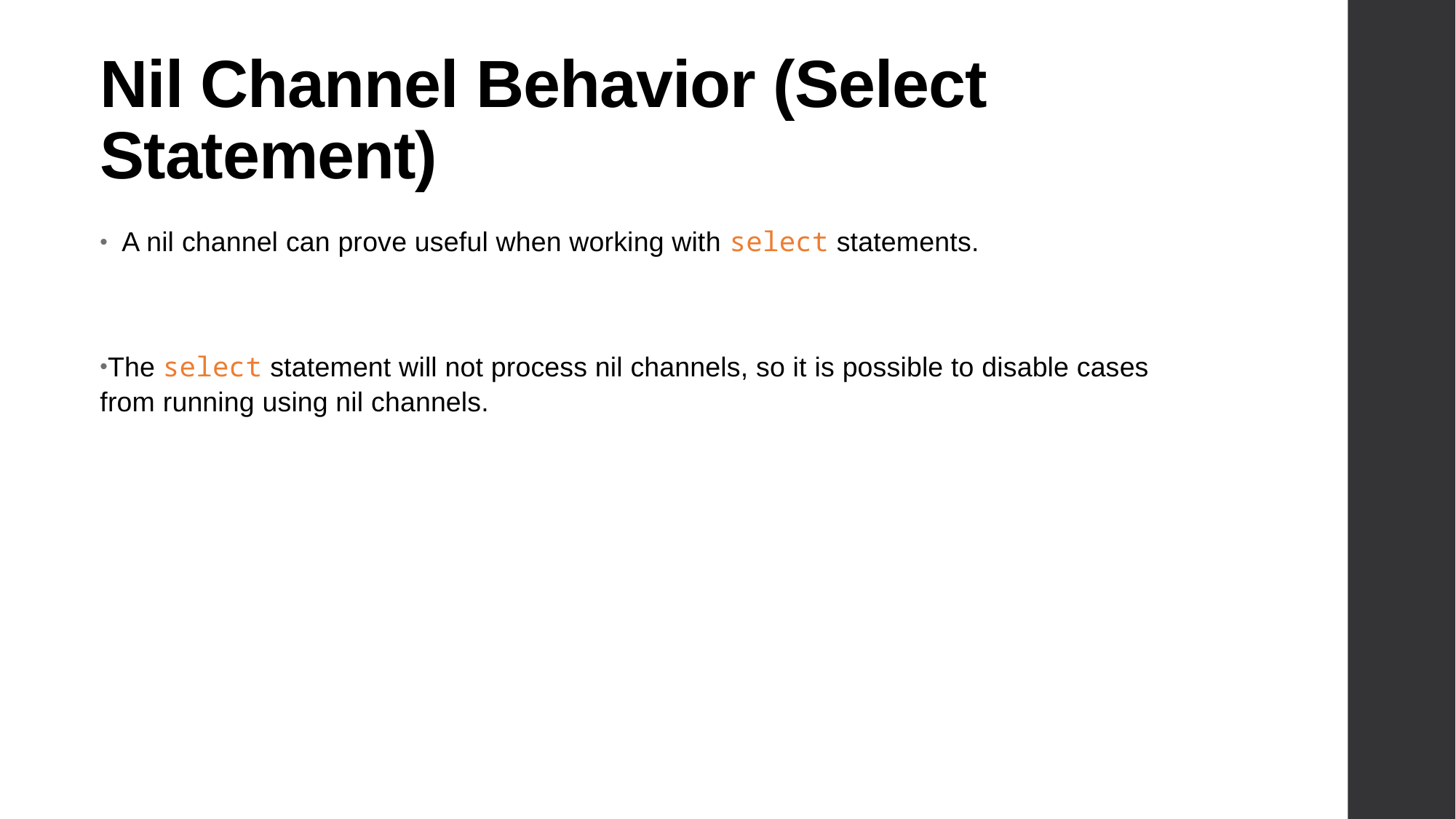

# Nil Channel Behavior (Select Statement)
A nil channel can prove useful when working with select statements.

The select statement will not process nil channels, so it is possible to disable cases from running using nil channels.